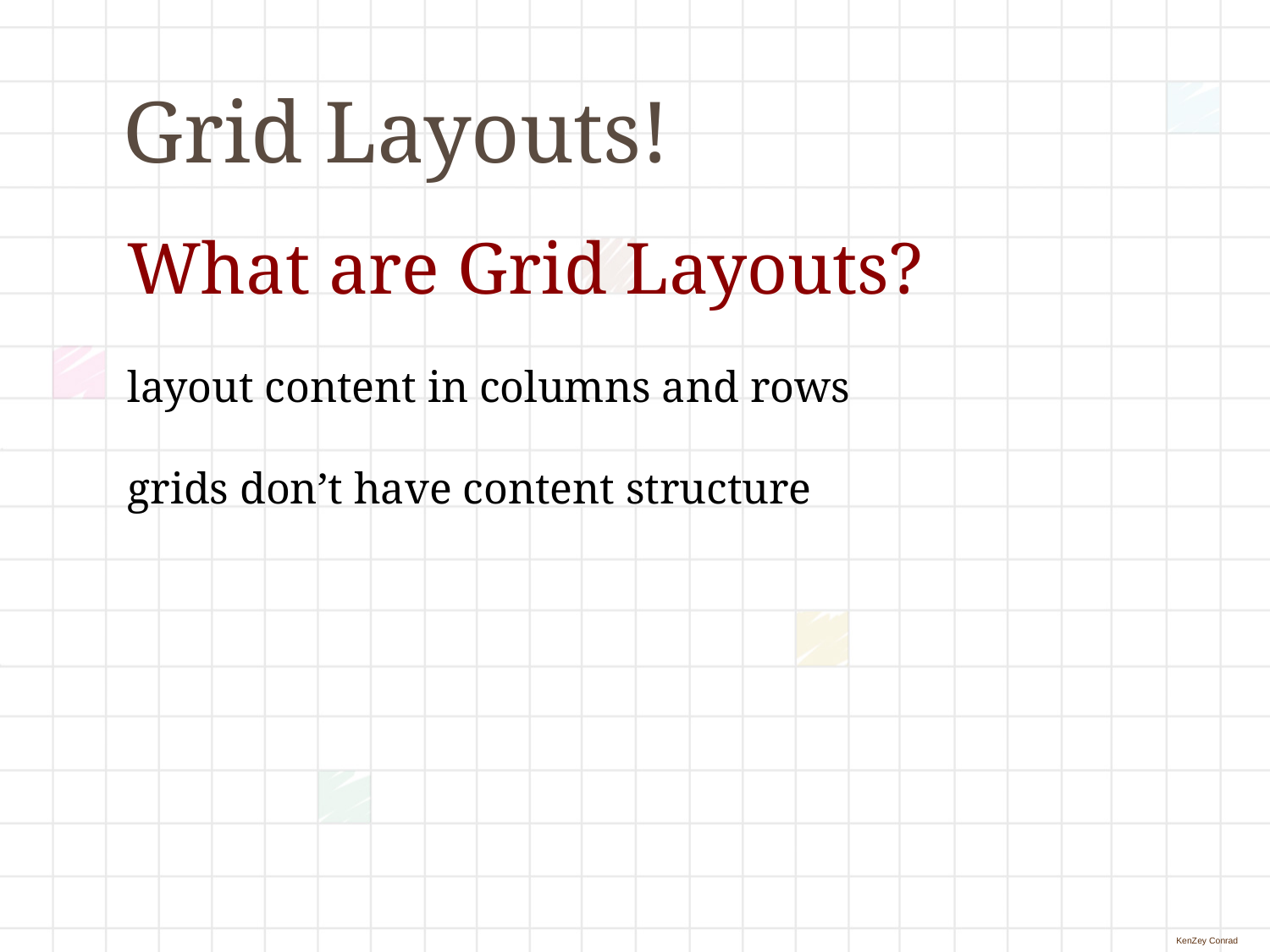

# Grid Layouts!

What are Grid Layouts?

layout content in columns and rows

grids don’t have content structure